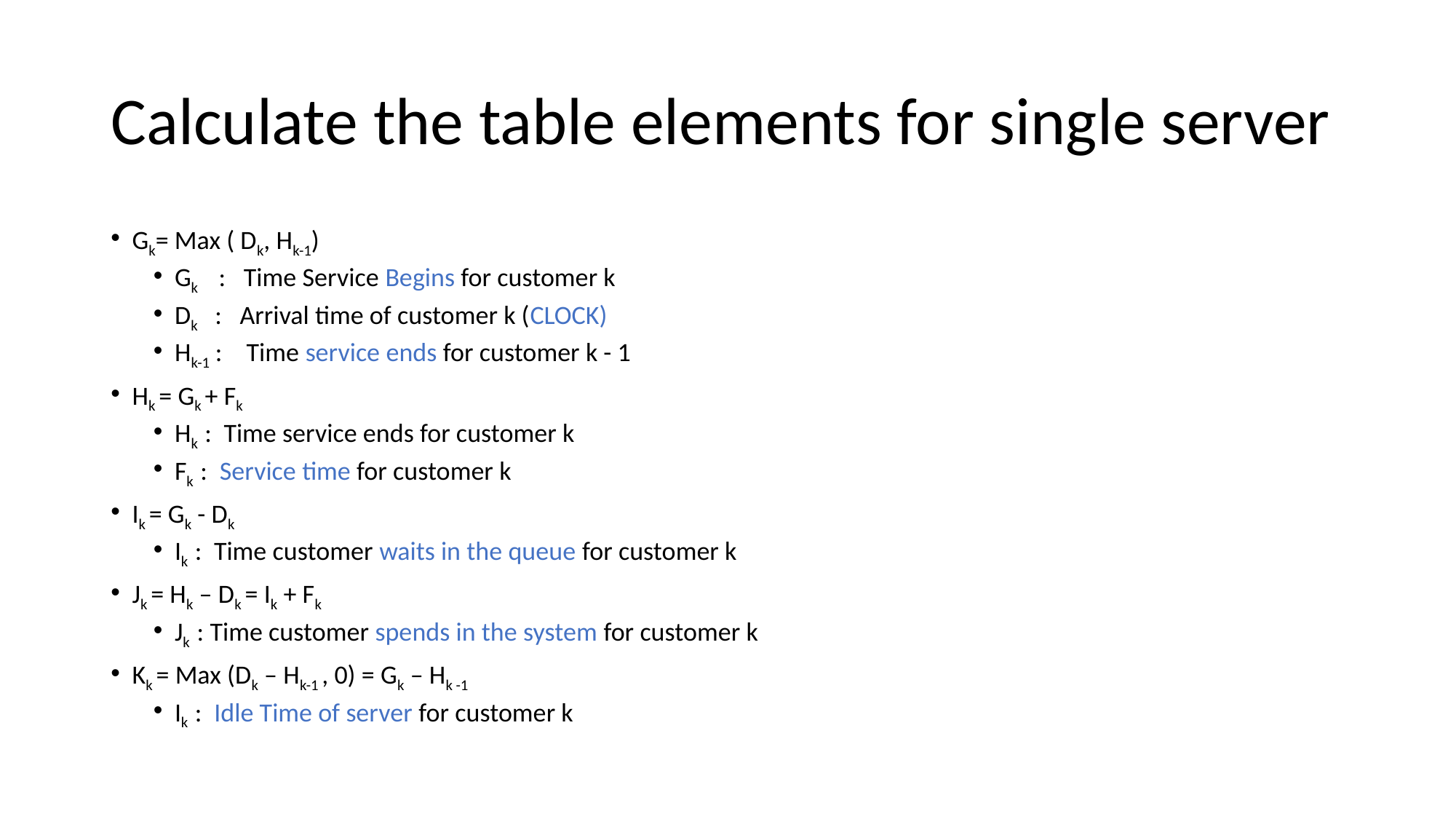

# Calculate the table elements for single server
Gk= Max ( Dk, Hk-1)
Gk      :   Time Service Begins for customer k
Dk     :   Arrival time of customer k (CLOCK)
Hk-1 :    Time service ends for customer k - 1
Hk = Gk + Fk
Hk  :  Time service ends for customer k
Fk  :  Service time for customer k
Ik = Gk - Dk
Ik  :  Time customer waits in the queue for customer k
Jk = Hk – Dk = Ik + Fk
Jk  : Time customer spends in the system for customer k
Kk = Max (Dk – Hk-1 , 0) = Gk – Hk -1
Ik  :  Idle Time of server for customer k